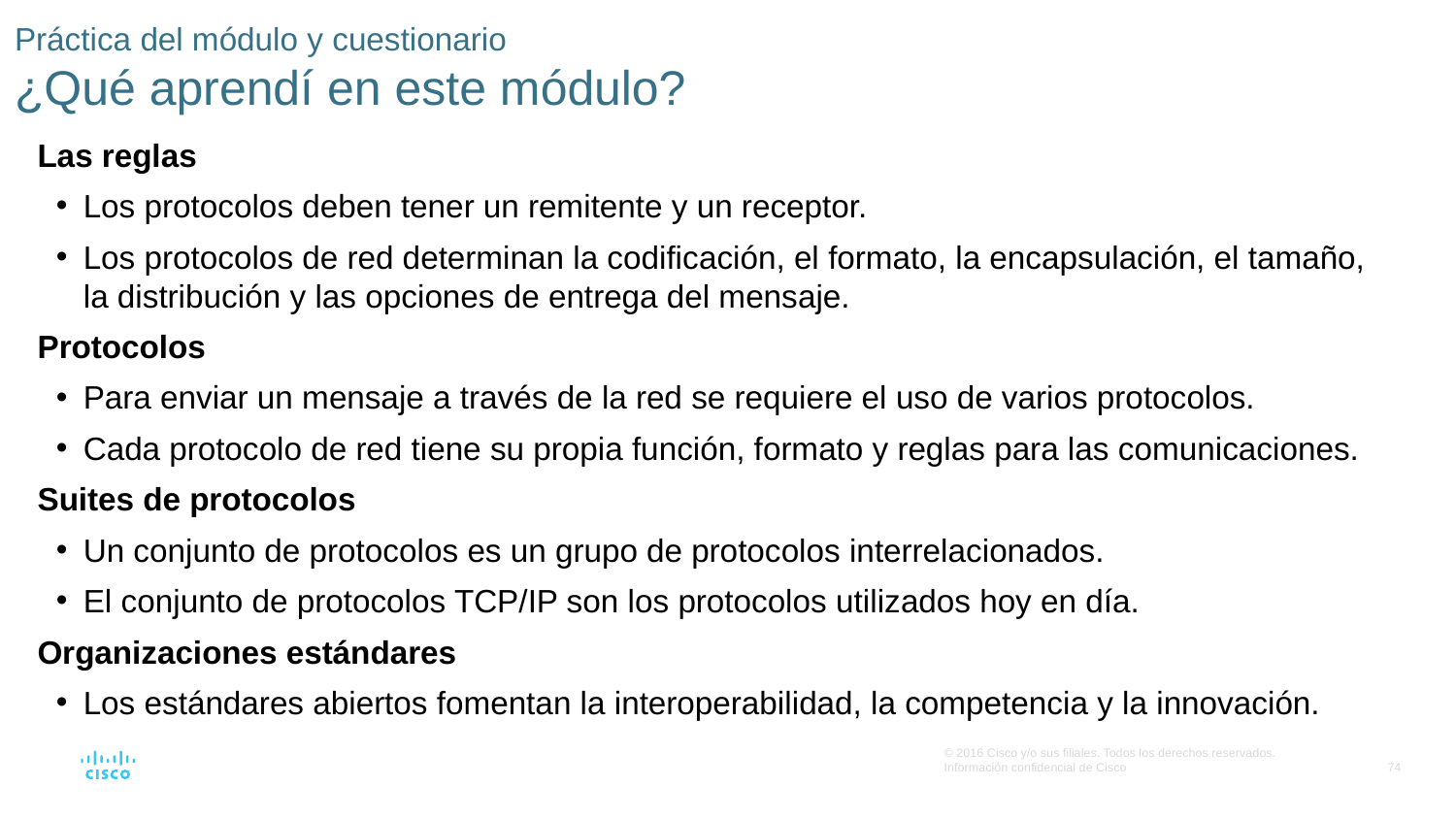

# Práctica del módulo y cuestionario ¿Qué aprendí en este módulo?
Las reglas
Los protocolos deben tener un remitente y un receptor.
Los protocolos de red determinan la codificación, el formato, la encapsulación, el tamaño, la distribución y las opciones de entrega del mensaje.
Protocolos
Para enviar un mensaje a través de la red se requiere el uso de varios protocolos.
Cada protocolo de red tiene su propia función, formato y reglas para las comunicaciones.
Suites de protocolos
Un conjunto de protocolos es un grupo de protocolos interrelacionados.
El conjunto de protocolos TCP/IP son los protocolos utilizados hoy en día.
Organizaciones estándares
Los estándares abiertos fomentan la interoperabilidad, la competencia y la innovación.